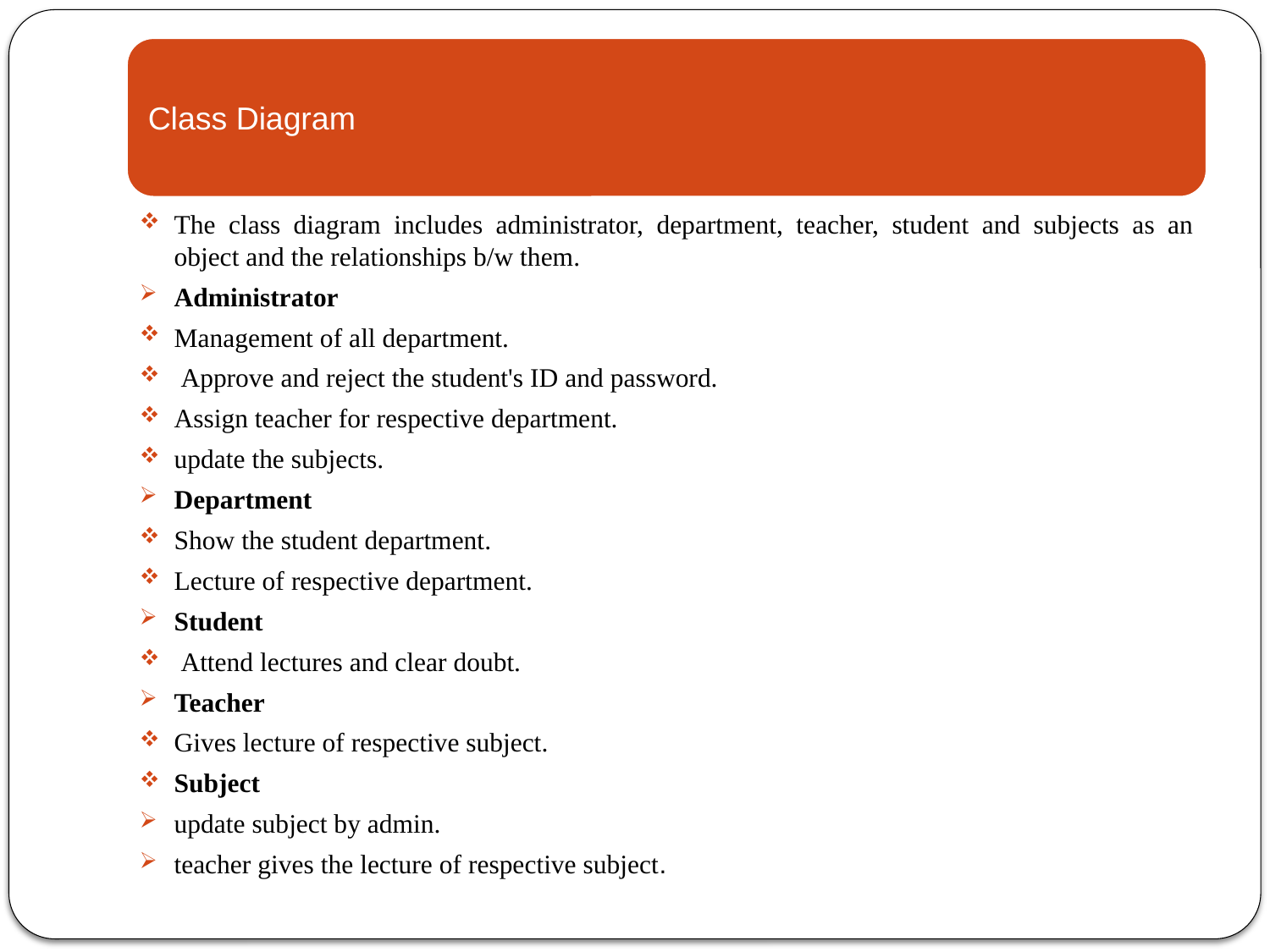

Class Diagram
The class diagram includes administrator, department, teacher, student and subjects as an object and the relationships b/w them.
Administrator
Management of all department.
 Approve and reject the student's ID and password.
Assign teacher for respective department.
update the subjects.
Department
Show the student department.
Lecture of respective department.
Student
 Attend lectures and clear doubt.
Teacher
Gives lecture of respective subject.
Subject
update subject by admin.
teacher gives the lecture of respective subject.